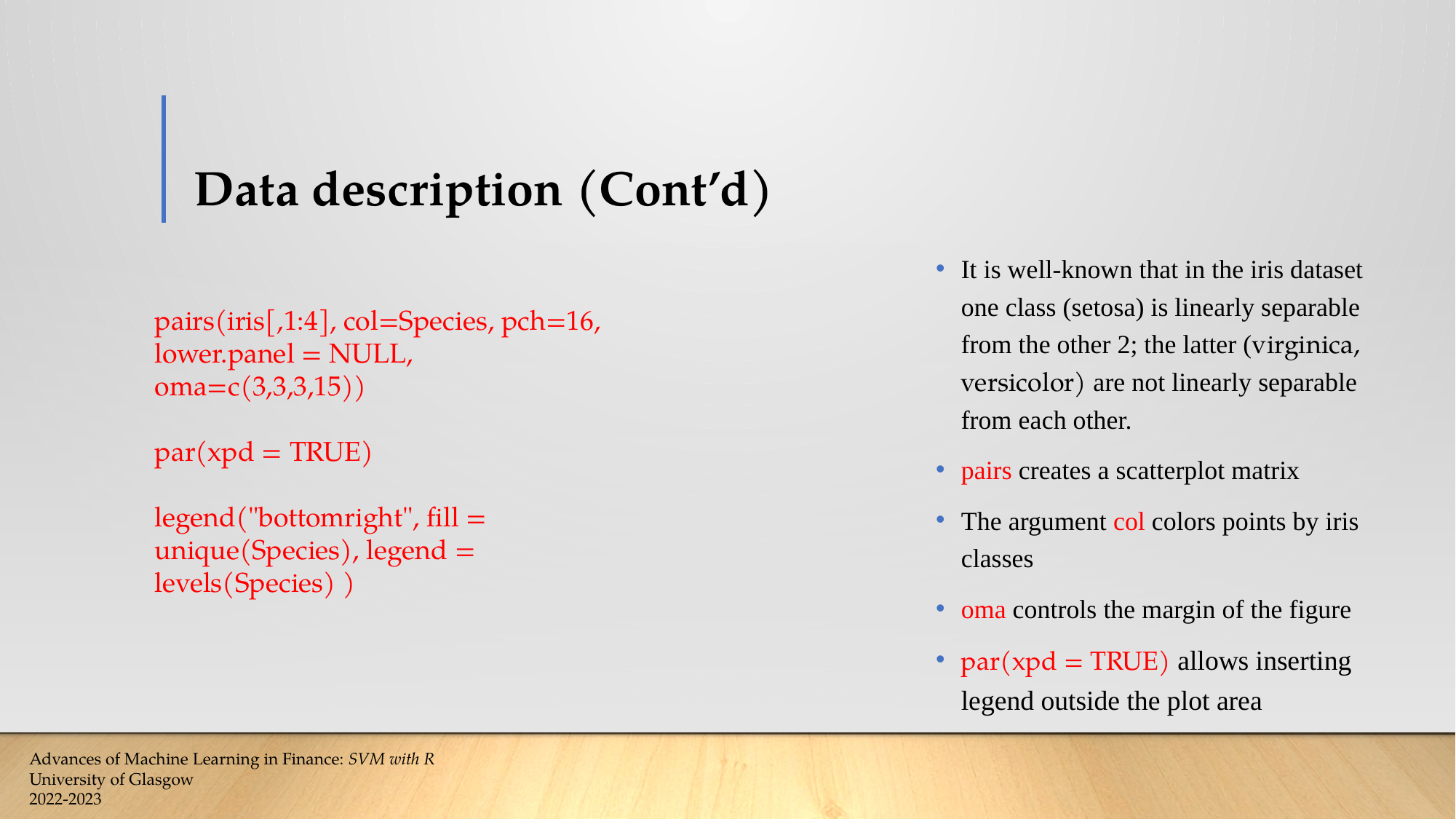

# Data description (Cont’d)
It is well-known that in the iris dataset one class (setosa) is linearly separable from the other 2; the latter (virginica, versicolor) are not linearly separable from each other.
pairs creates a scatterplot matrix
The argument col colors points by iris classes
oma controls the margin of the figure
par(xpd = TRUE) allows inserting legend outside the plot area

pairs(iris[,1:4], col=Species, pch=16, lower.panel = NULL,  oma=c(3,3,3,15))

par(xpd = TRUE)

legend("bottomright", fill = unique(Species), legend = levels(Species) )
Advances of Machine Learning in Finance: SVM with R
University of Glasgow
2022-2023